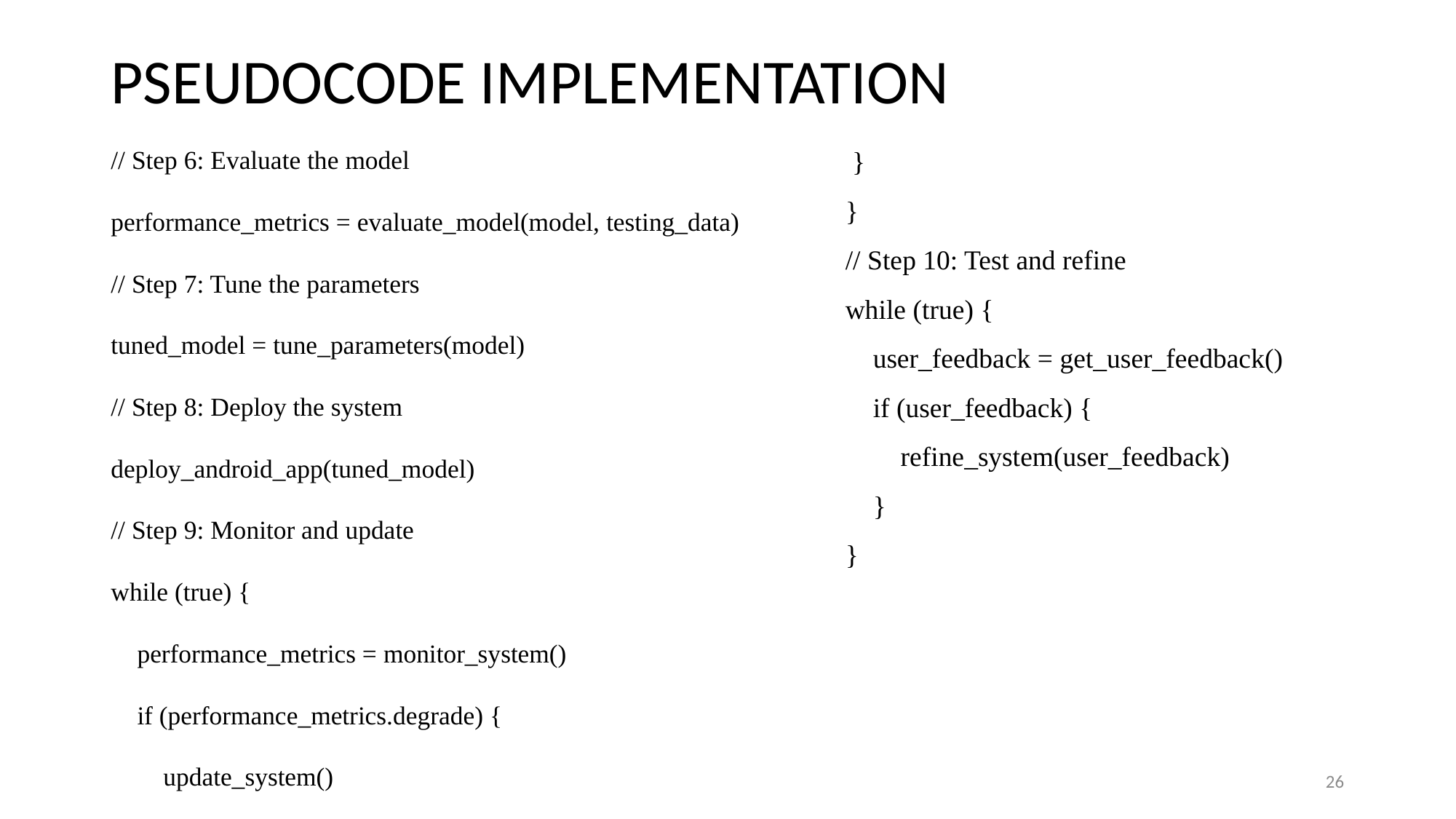

# PSEUDOCODE IMPLEMENTATION
// Step 6: Evaluate the model
performance_metrics = evaluate_model(model, testing_data)
// Step 7: Tune the parameters
tuned_model = tune_parameters(model)
// Step 8: Deploy the system
deploy_android_app(tuned_model)
// Step 9: Monitor and update
while (true) {
    performance_metrics = monitor_system()
    if (performance_metrics.degrade) {
        update_system()

 }
}
// Step 10: Test and refine
while (true) {
    user_feedback = get_user_feedback()
    if (user_feedback) {
        refine_system(user_feedback)
    }
}
26